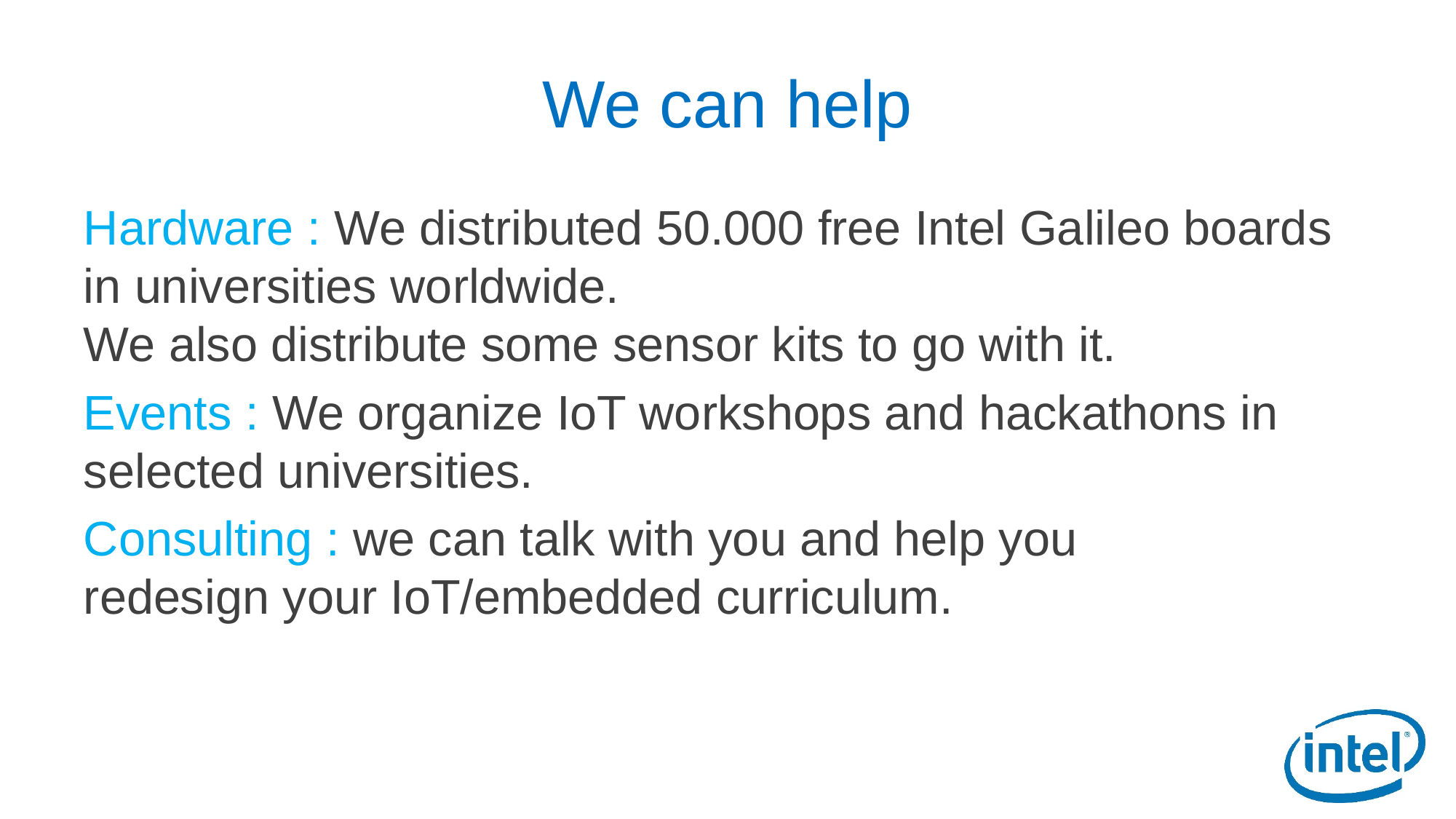

# We can help
Hardware : We distributed 50.000 free Intel Galileo boards in universities worldwide.
We also distribute some sensor kits to go with it.
Events : We organize IoT workshops and hackathons in selected universities.
Consulting : we can talk with you and help you
redesign your IoT/embedded curriculum.